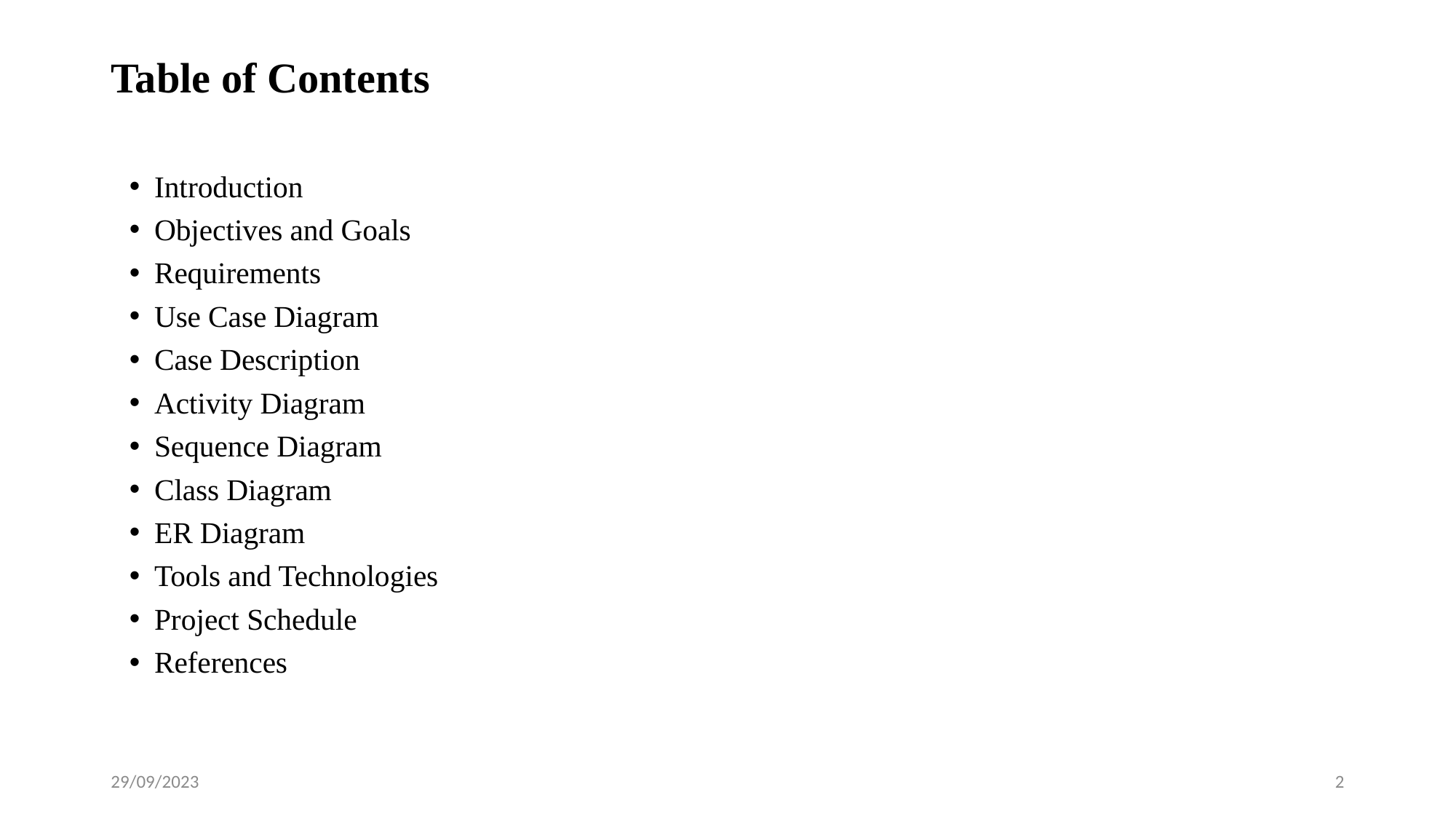

# Table of Contents
Introduction
Objectives and Goals
Requirements
Use Case Diagram
Case Description
Activity Diagram
Sequence Diagram
Class Diagram
ER Diagram
Tools and Technologies
Project Schedule
References
29/09/2023
2